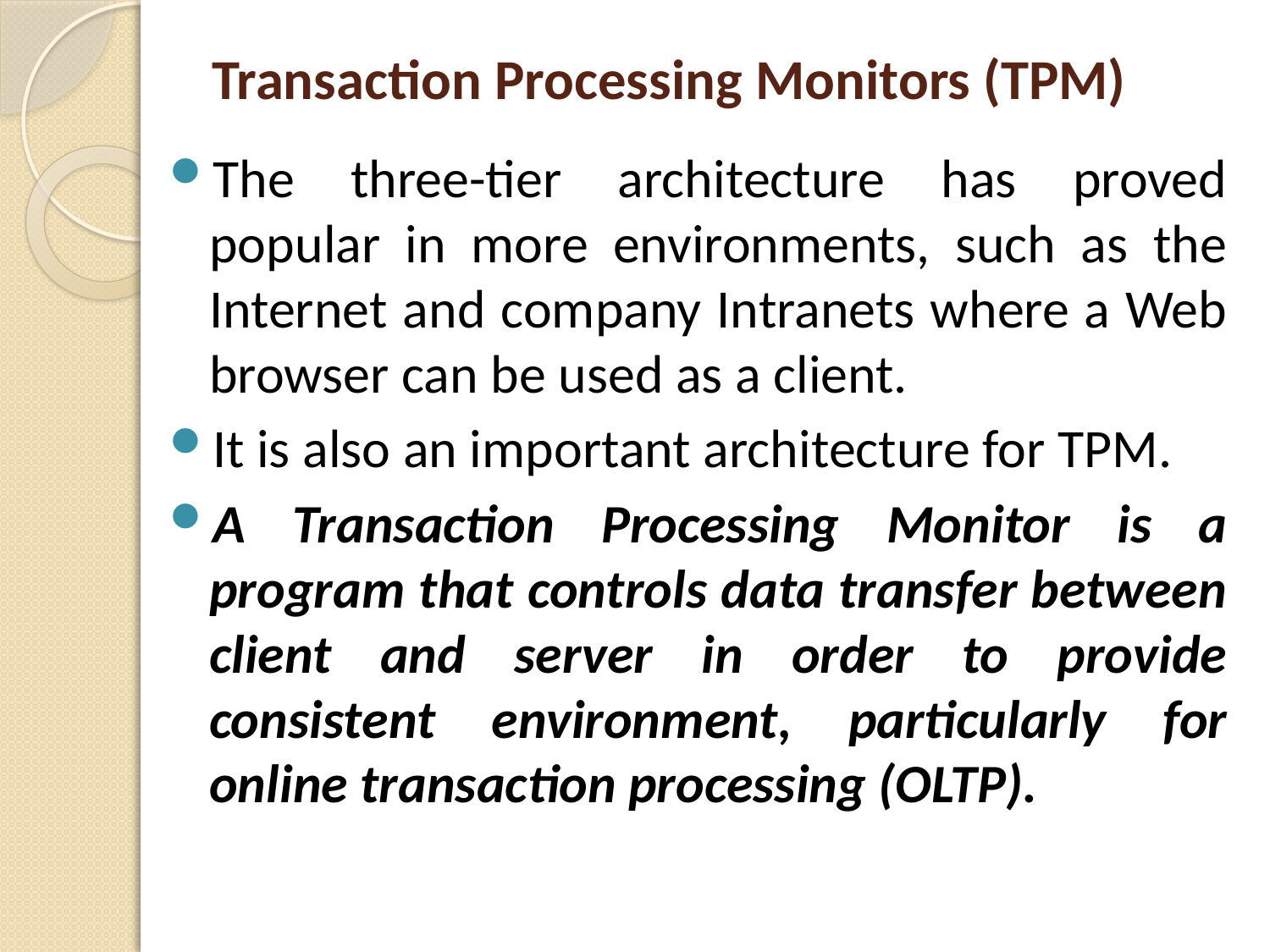

# Transaction Processing Monitors (TPM)
The three-tier architecture has proved popular in more environments, such as the Internet and company Intranets where a Web browser can be used as a client.
It is also an important architecture for TPM.
A Transaction Processing Monitor is a program that controls data transfer between client and server in order to provide consistent environment, particularly for online transaction processing (OLTP).